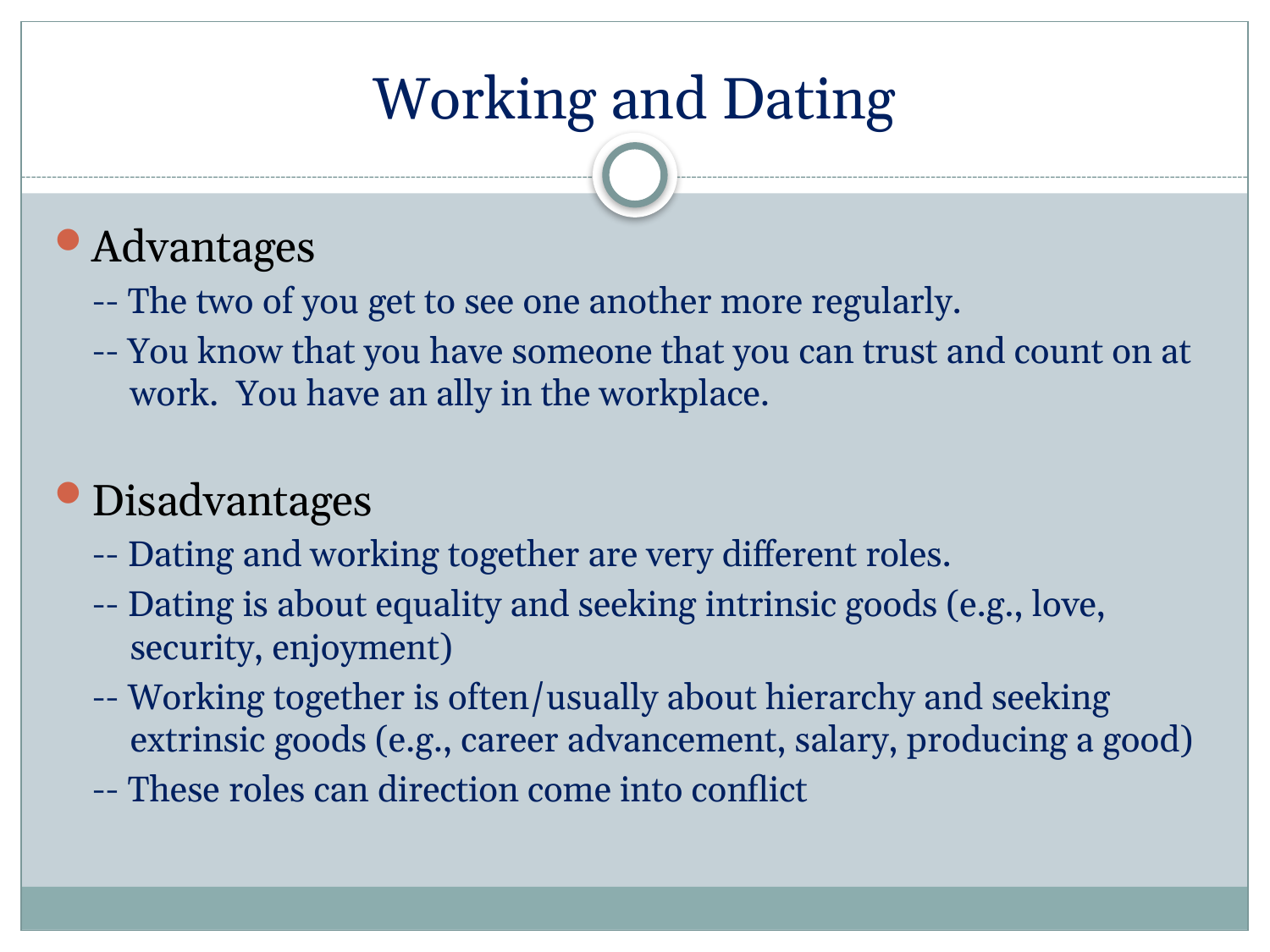

# Working and Dating
Advantages
-- The two of you get to see one another more regularly.
-- You know that you have someone that you can trust and count on at work.  You have an ally in the workplace.

Disadvantages
-- Dating and working together are very different roles.
-- Dating is about equality and seeking intrinsic goods (e.g., love, security, enjoyment)
-- Working together is often/usually about hierarchy and seeking extrinsic goods (e.g., career advancement, salary, producing a good)
-- These roles can direction come into conflict